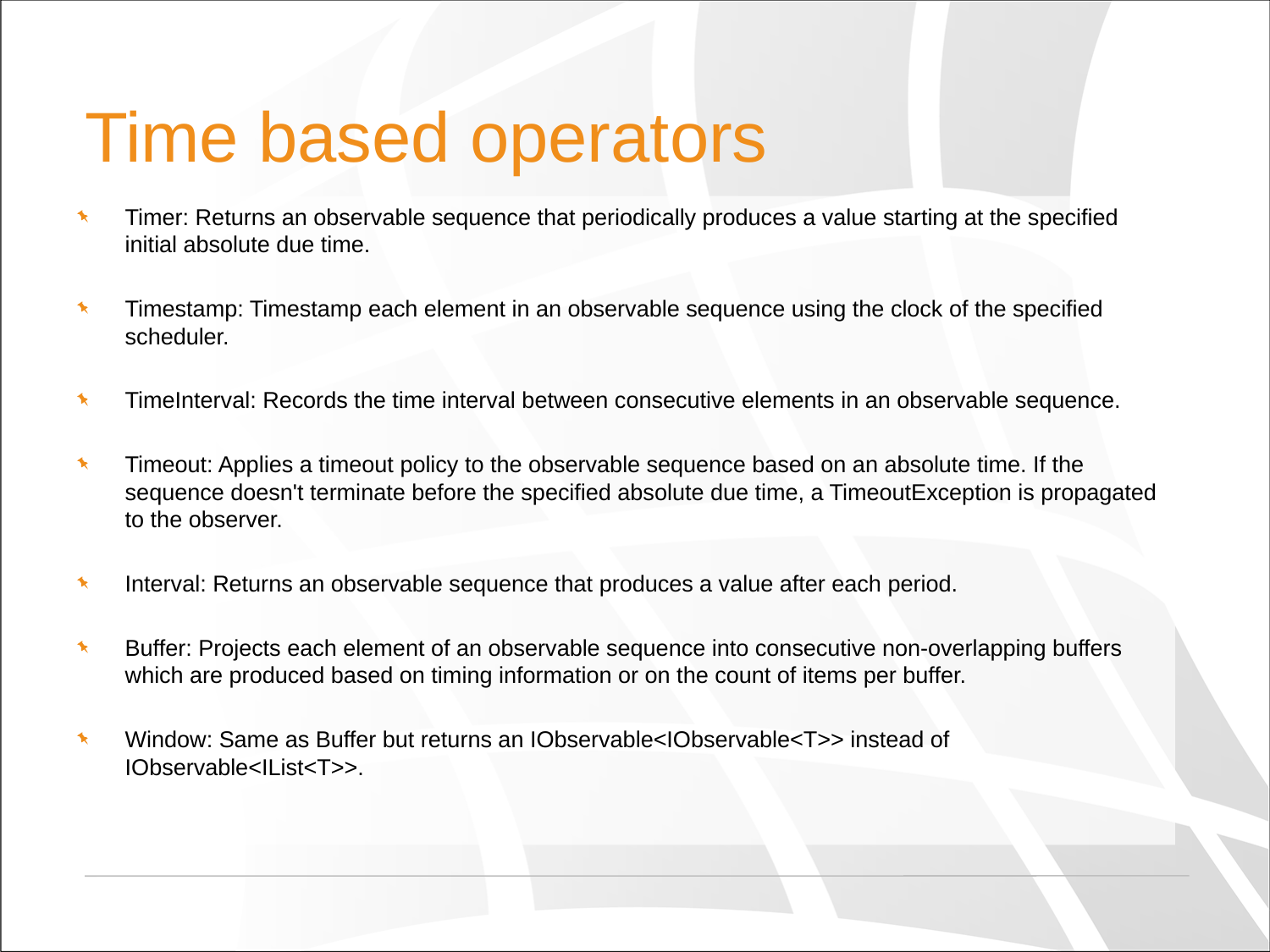

# Time based operators
Timer: Returns an observable sequence that periodically produces a value starting at the specified initial absolute due time.

Timestamp: Timestamp each element in an observable sequence using the clock of the specified scheduler.

TimeInterval: Records the time interval between consecutive elements in an observable sequence.

Timeout: Applies a timeout policy to the observable sequence based on an absolute time. If the sequence doesn't terminate before the specified absolute due time, a TimeoutException is propagated to the observer.

Interval: Returns an observable sequence that produces a value after each period.

Buffer: Projects each element of an observable sequence into consecutive non-overlapping buffers which are produced based on timing information or on the count of items per buffer.

Window: Same as Buffer but returns an IObservable<IObservable<T>> instead of IObservable<IList<T>>.